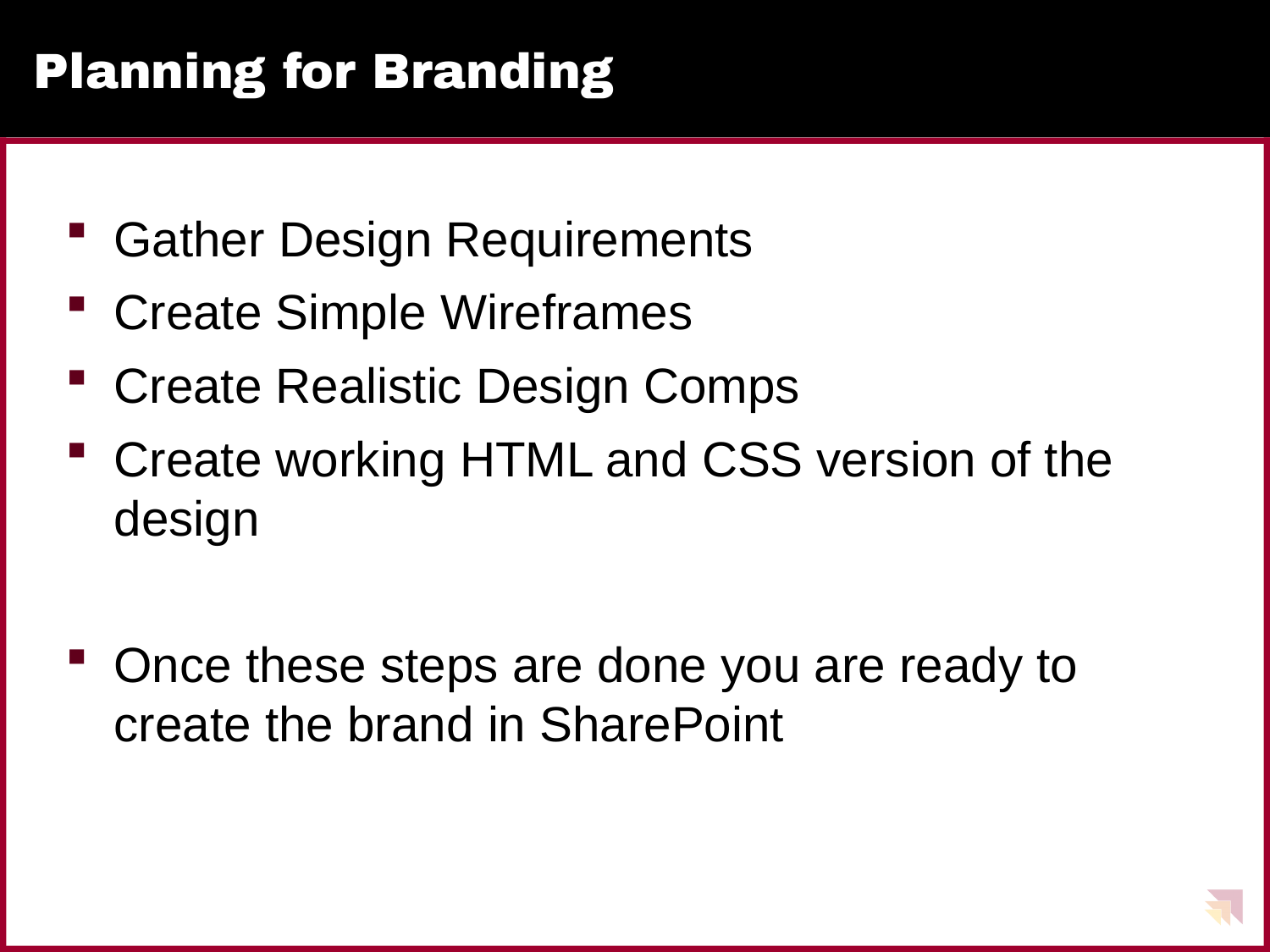

# Planning for Branding
Gather Design Requirements
Create Simple Wireframes
Create Realistic Design Comps
Create working HTML and CSS version of the design

Once these steps are done you are ready to create the brand in SharePoint